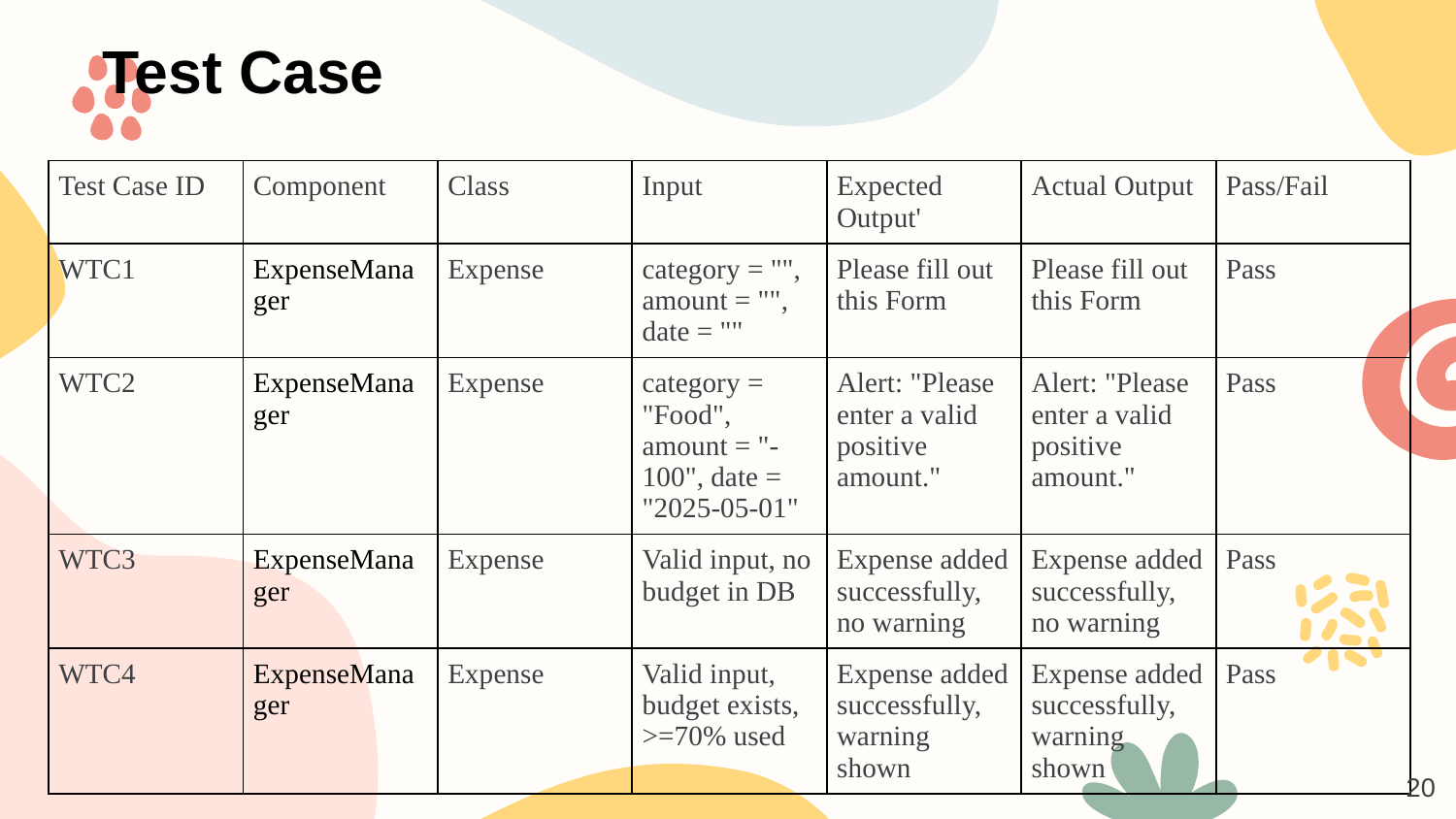

# Test Case

| Test Case ID | Component | Class | Input | Expected Output' | Actual Output | Pass/Fail |
| --- | --- | --- | --- | --- | --- | --- |
| WTC1 | ExpenseManager | Expense | category = "", amount = "", date = "" | Please fill out this Form | Please fill out this Form | Pass |
| WTC2 | ExpenseManager | Expense | category = "Food", amount = "-100", date = "2025-05-01" | Alert: "Please enter a valid positive amount." | Alert: "Please enter a valid positive amount." | Pass |
| WTC3 | ExpenseManager | Expense | Valid input, no budget in DB | Expense added successfully, no warning | Expense added successfully, no warning | Pass |
| WTC4 | ExpenseManager | Expense | Valid input, budget exists, >=70% used | Expense added successfully, warning shown | Expense added successfully, warning shown | Pass |
20